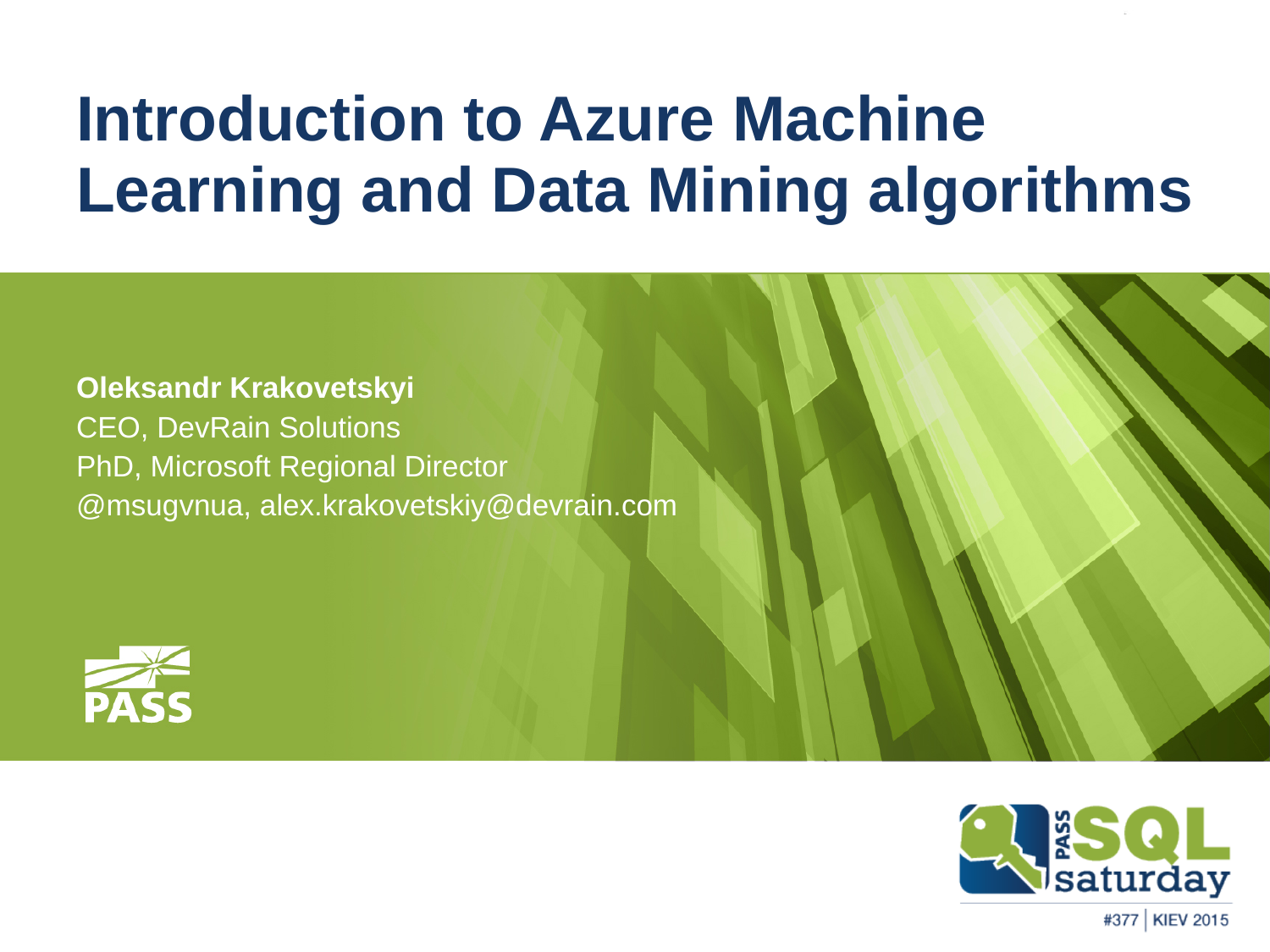

# Introduction to Azure Machine Learning and Data Mining algorithms

Oleksandr Krakovetskyi
CEO, DevRain Solutions
PhD, Microsoft Regional Director
@msugvnua, alex.krakovetskiy@devrain.com